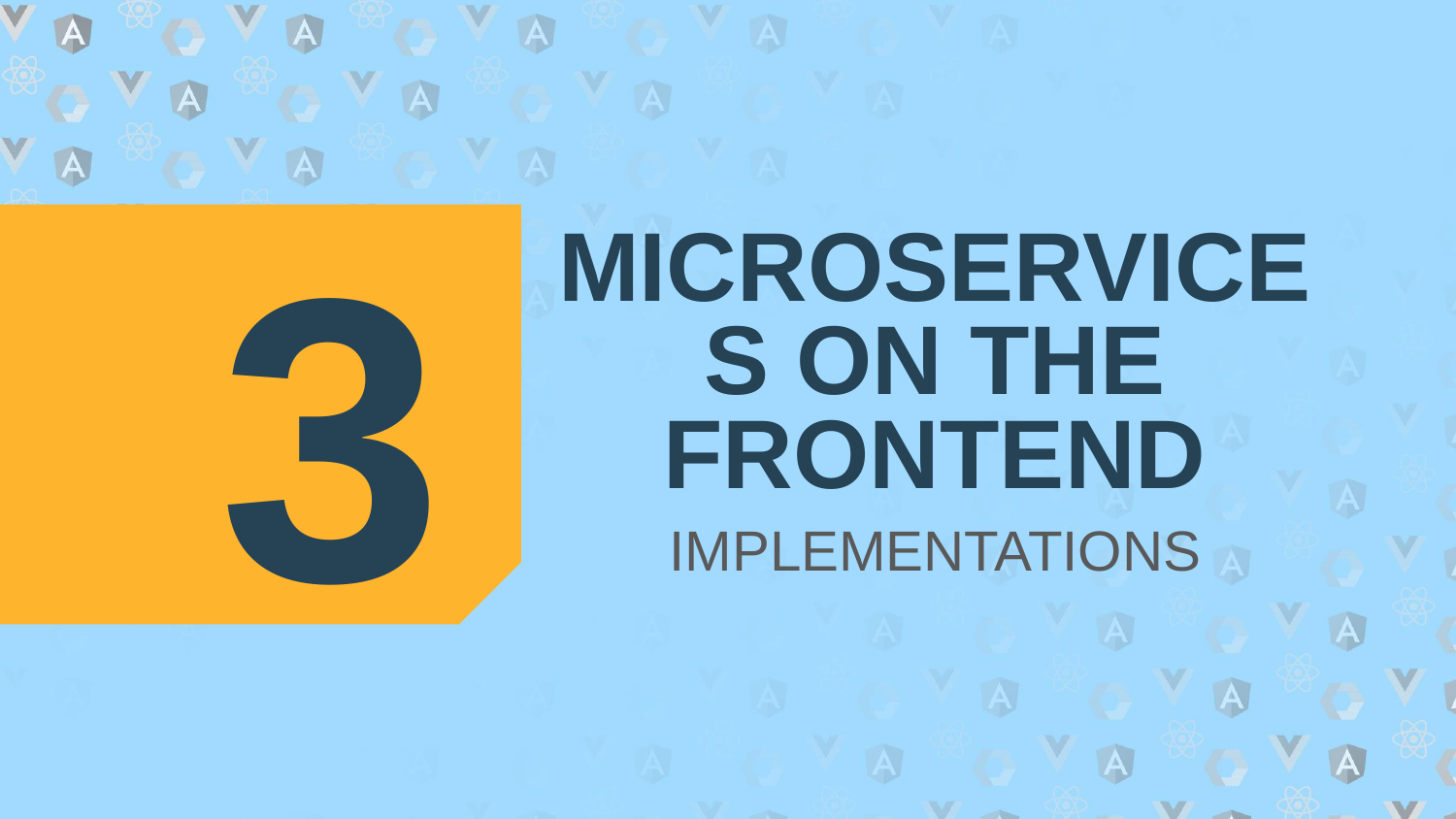

# MICROSERVICES ON THE FRONTEND
3
IMPLEMENTATIONS